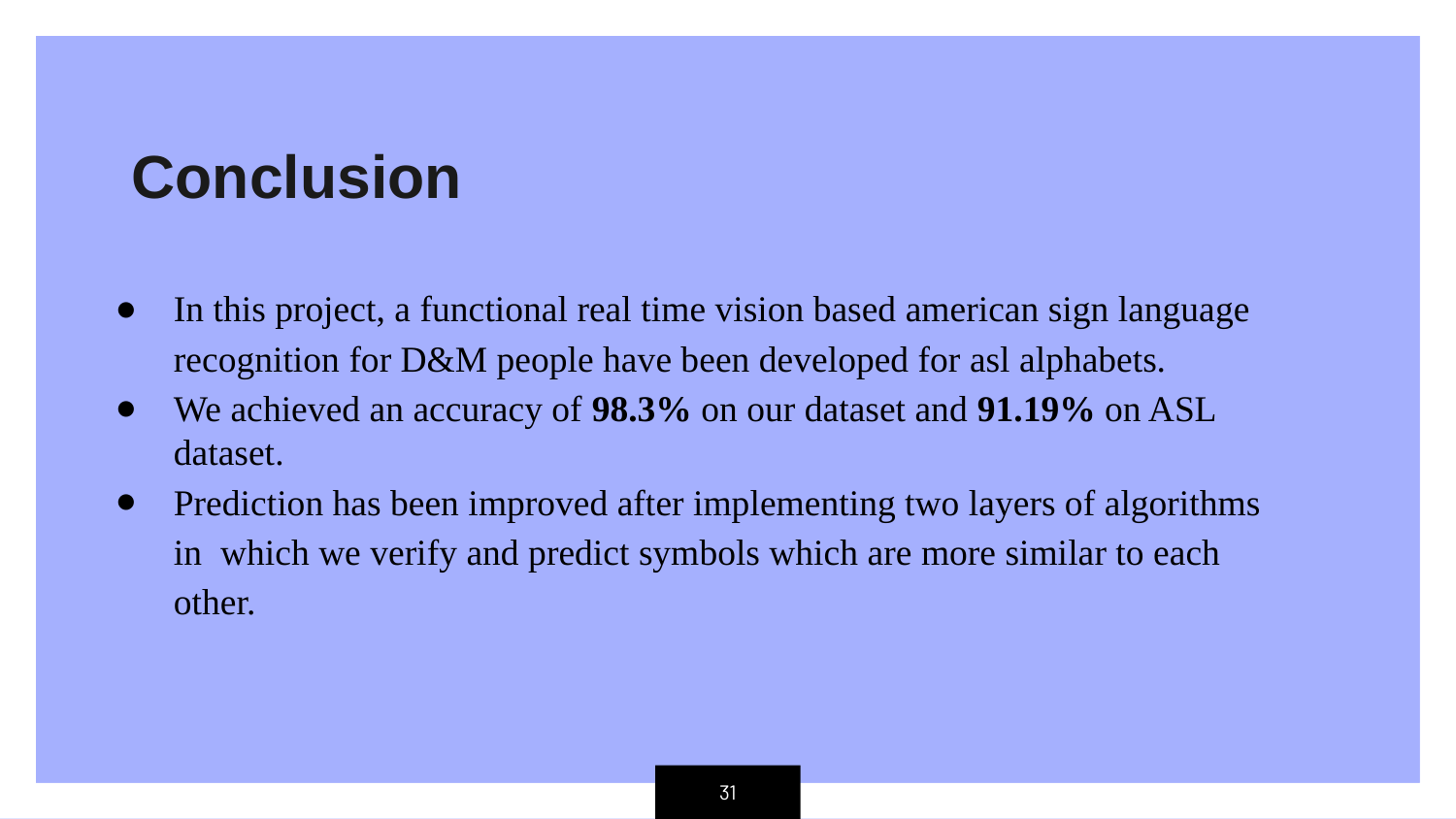

Conclusion
In this project, a functional real time vision based american sign language  recognition for D&M people have been developed for asl alphabets.
We achieved an accuracy of 98.3% on our dataset and 91.19% on ASL dataset.
Prediction has been improved after implementing two layers of algorithms in  which we verify and predict symbols which are more similar to each other.
31